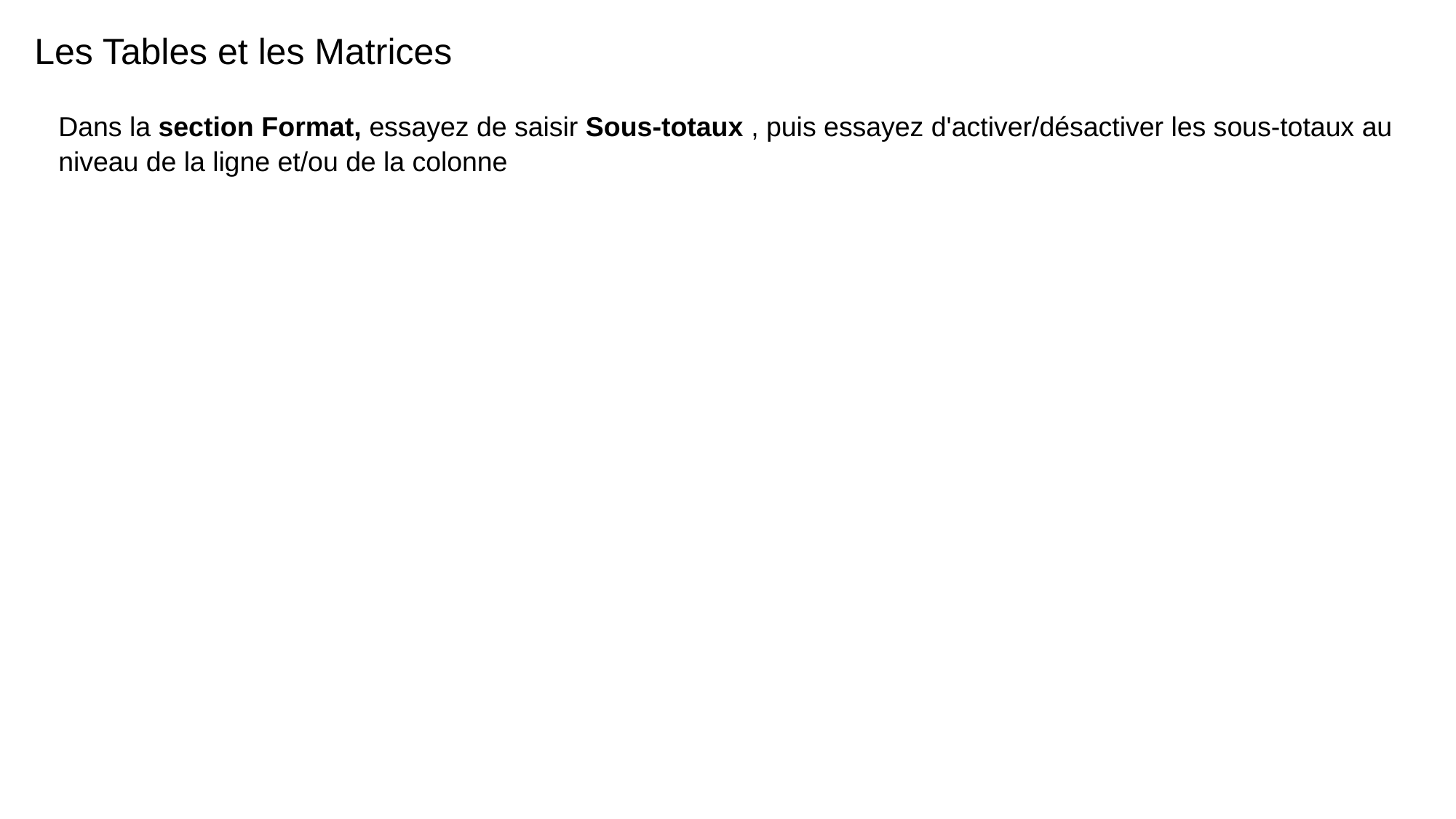

Les Tables et les Matrices
Dans la section Format, essayez de saisir Sous-totaux , puis essayez d'activer/désactiver les sous-totaux au niveau de la ligne et/ou de la colonne